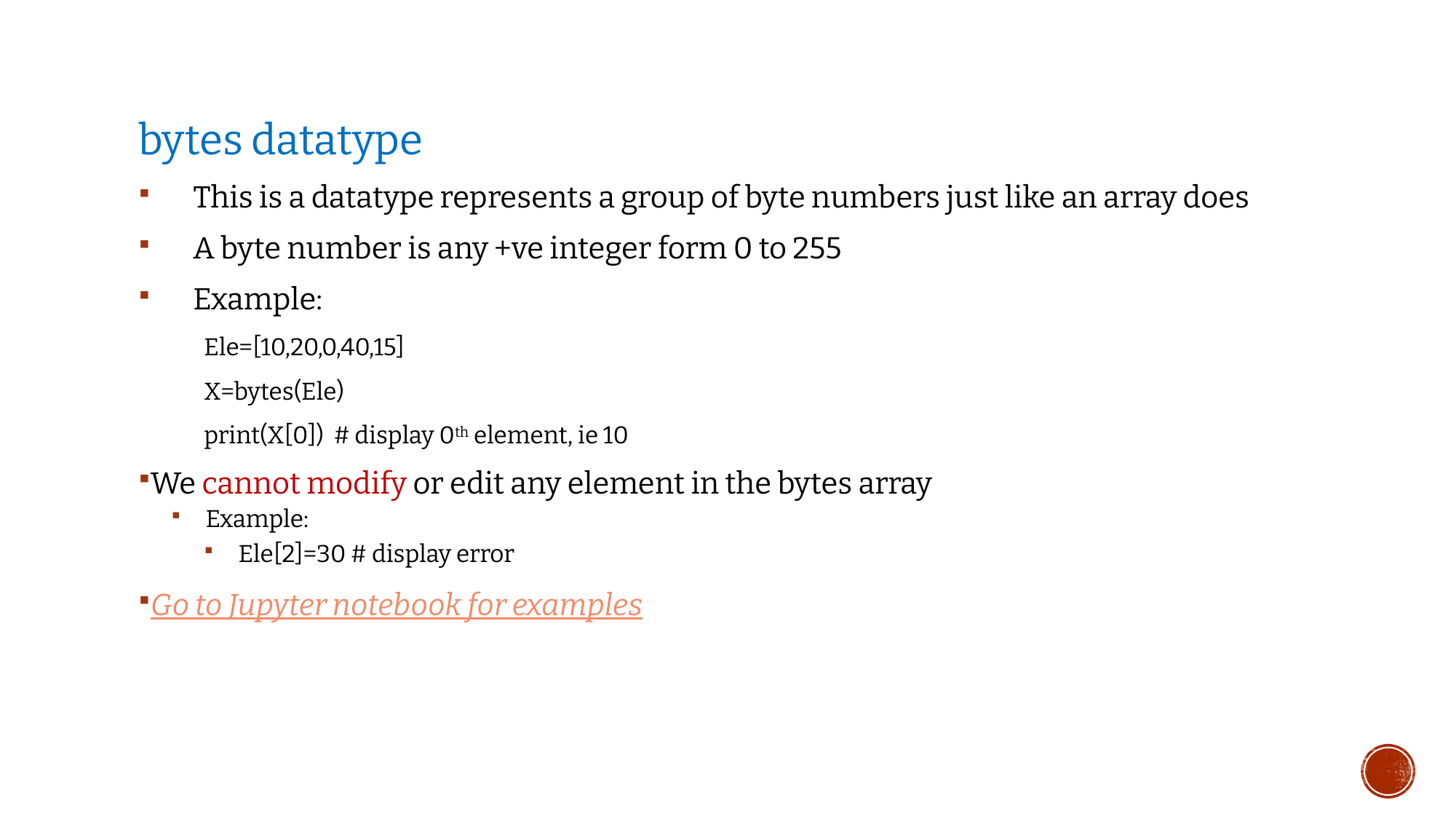

bytes datatype
This is a datatype represents a group of byte numbers just like an array does
A byte number is any +ve integer form 0 to 255
Example:
Ele=[10,20,0,40,15]
X=bytes(Ele)
print(X[0])  # display 0th element, ie 10
We cannot modify or edit any element in the bytes array
Example:
Ele[2]=30 # display error
Go to Jupyter notebook for examples